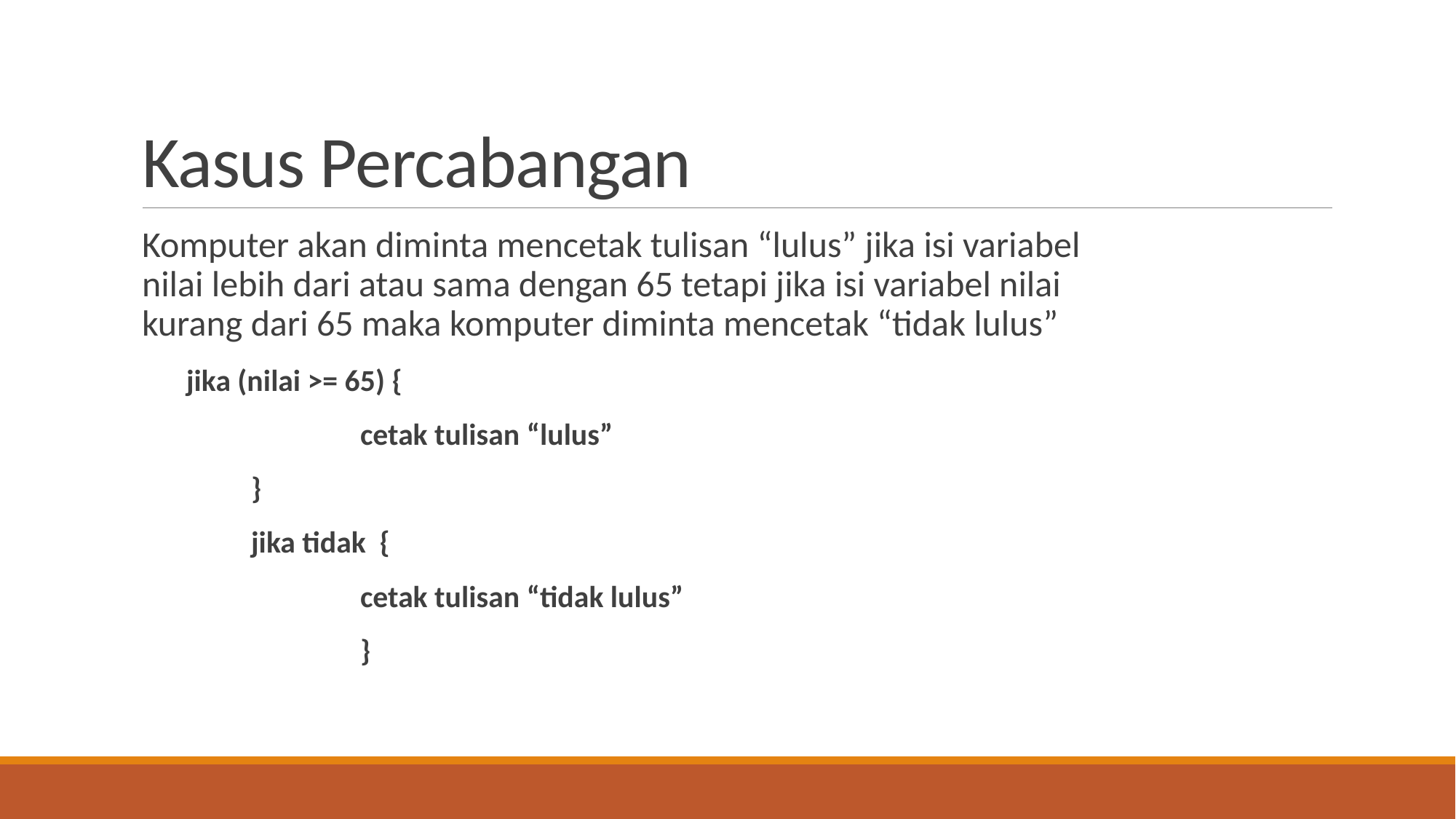

# Kasus Percabangan
Komputer akan diminta mencetak tulisan “lulus” jika isi variabel nilai lebih dari atau sama dengan 65 tetapi jika isi variabel nilai kurang dari 65 maka komputer diminta mencetak “tidak lulus”
        jika (nilai >= 65) {
			cetak tulisan “lulus”
		}
		jika tidak  {
			cetak tulisan “tidak lulus”
			}